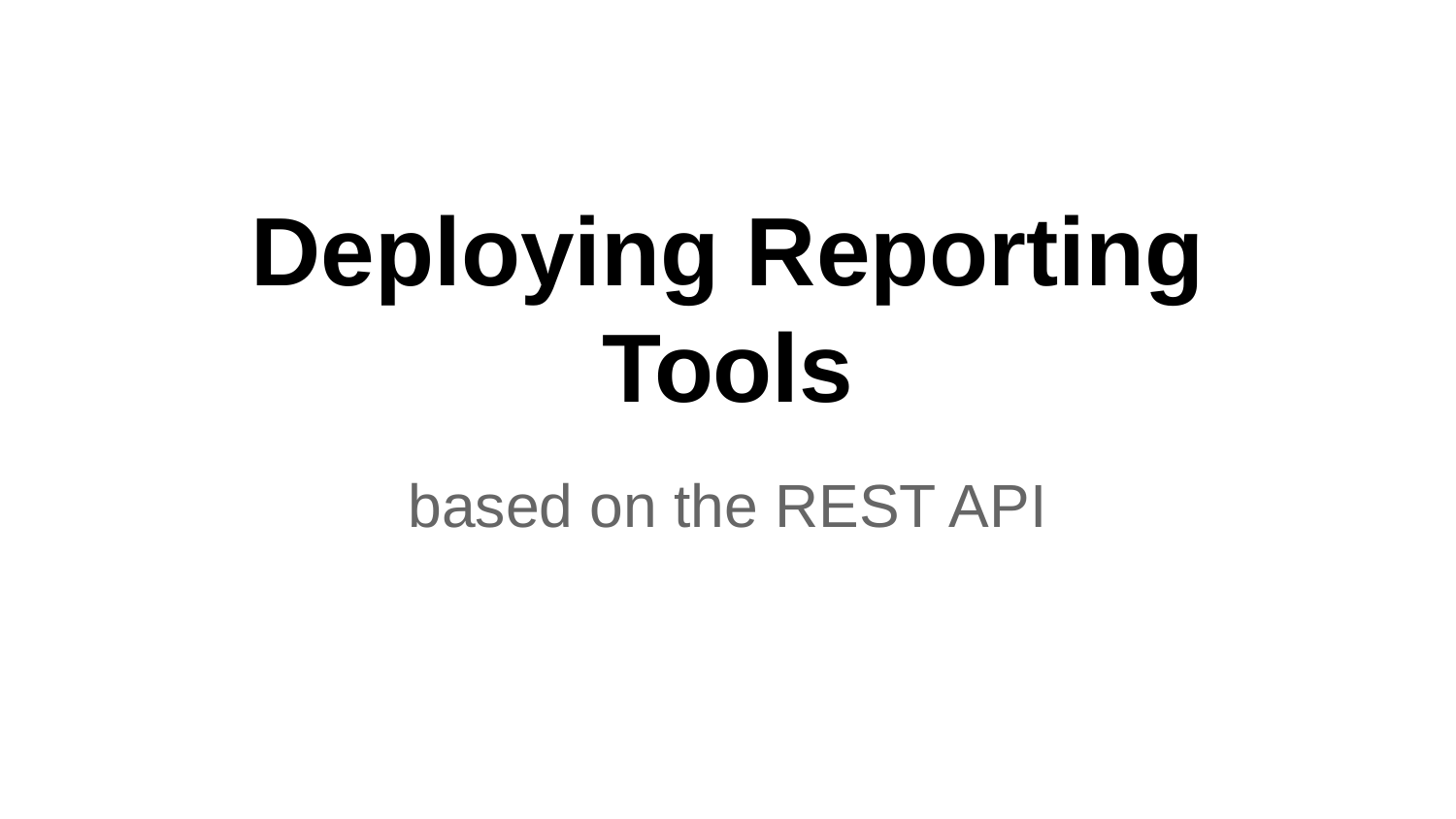

# Deploying Reporting Tools
based on the REST API